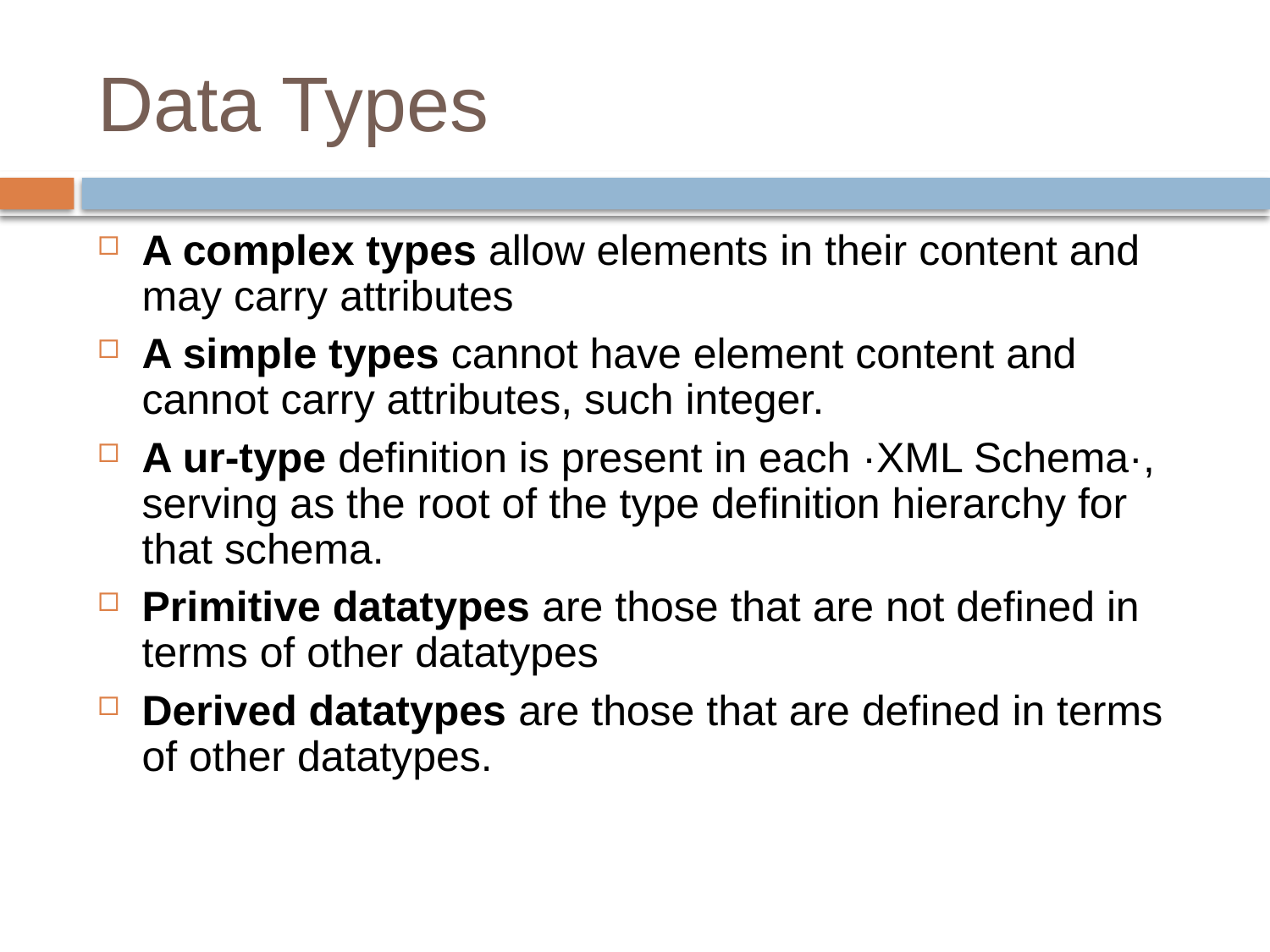

# Data Types
A complex types allow elements in their content and may carry attributes
A simple types cannot have element content and cannot carry attributes, such integer.
A ur-type definition is present in each ·XML Schema·, serving as the root of the type definition hierarchy for that schema.
Primitive datatypes are those that are not defined in terms of other datatypes
Derived datatypes are those that are defined in terms of other datatypes.